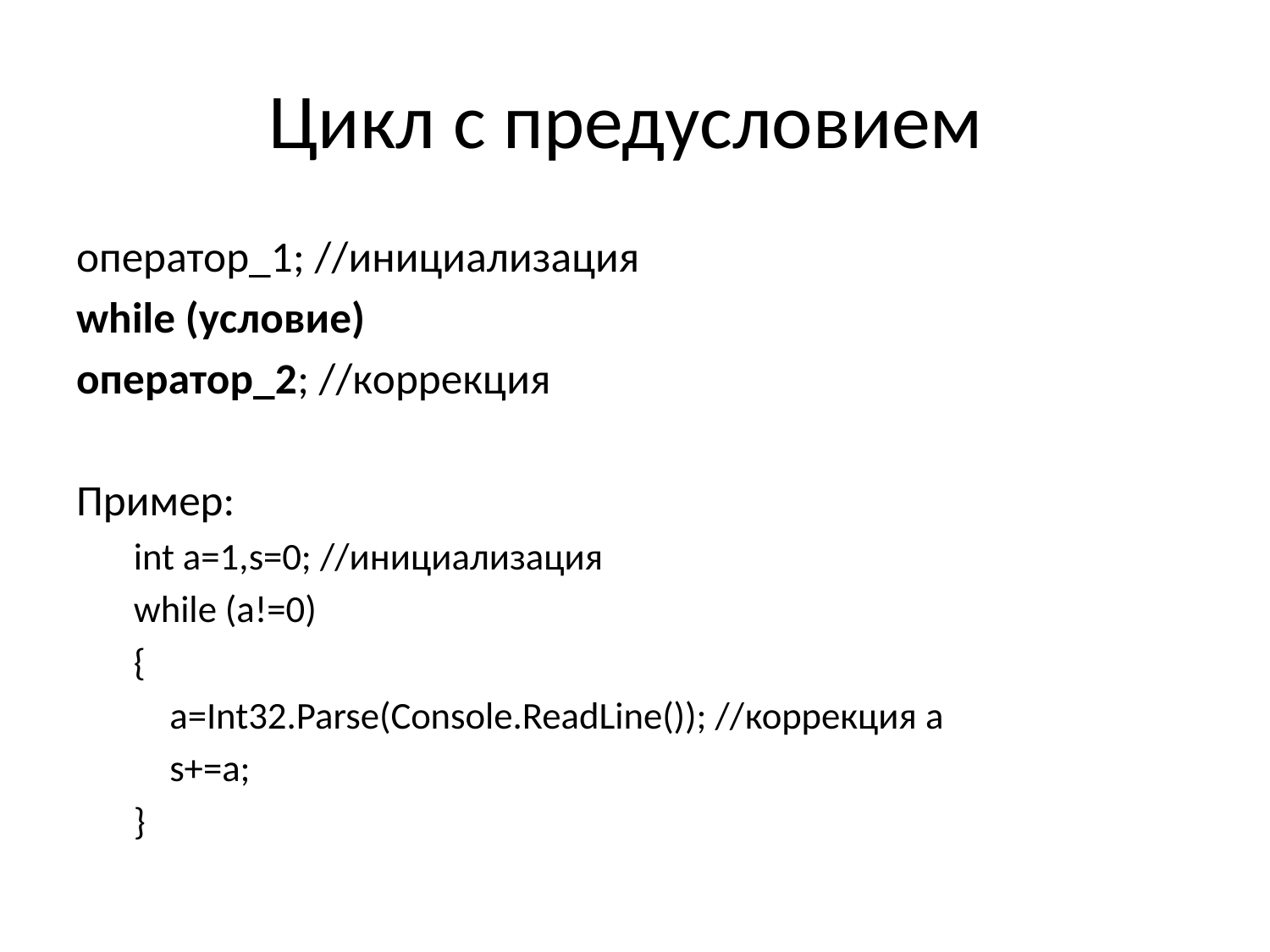

# Цикл с предусловием
оператор_1; //инициализация
while (условие)
оператор_2; //коррекция

Пример:
int a=1,s=0; //инициализация
while (a!=0)
{
	a=Int32.Parse(Console.ReadLine()); //коррекция a
	s+=a;
}